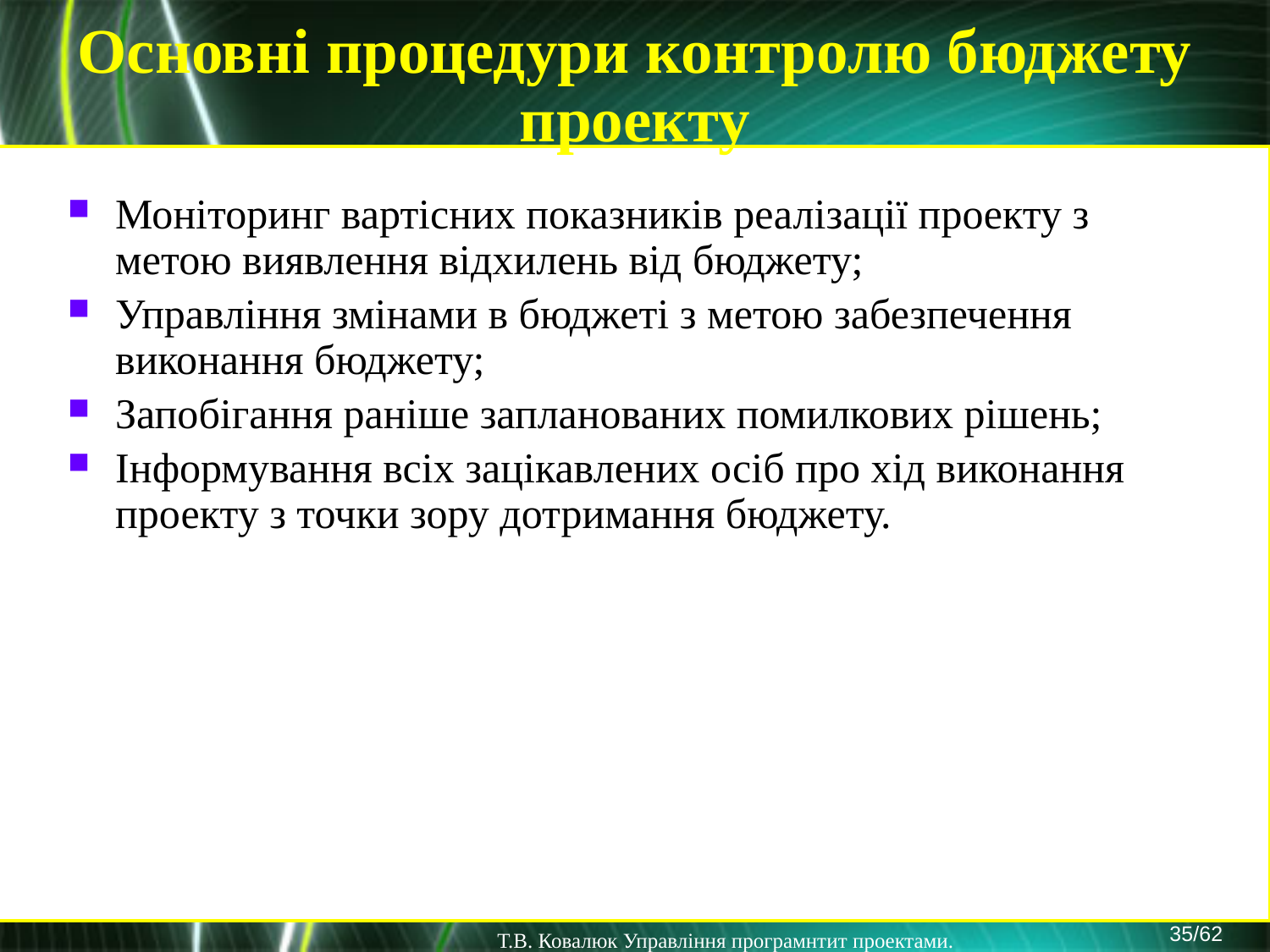

Основні процедури контролю бюджету проекту
Моніторинг вартісних показників реалізації проекту з метою виявлення відхилень від бюджету;
Управління змінами в бюджеті з метою забезпечення виконання бюджету;
Запобігання раніше запланованих помилкових рішень;
Інформування всіх зацікавлених осіб про хід виконання проекту з точки зору дотримання бюджету.
35/62